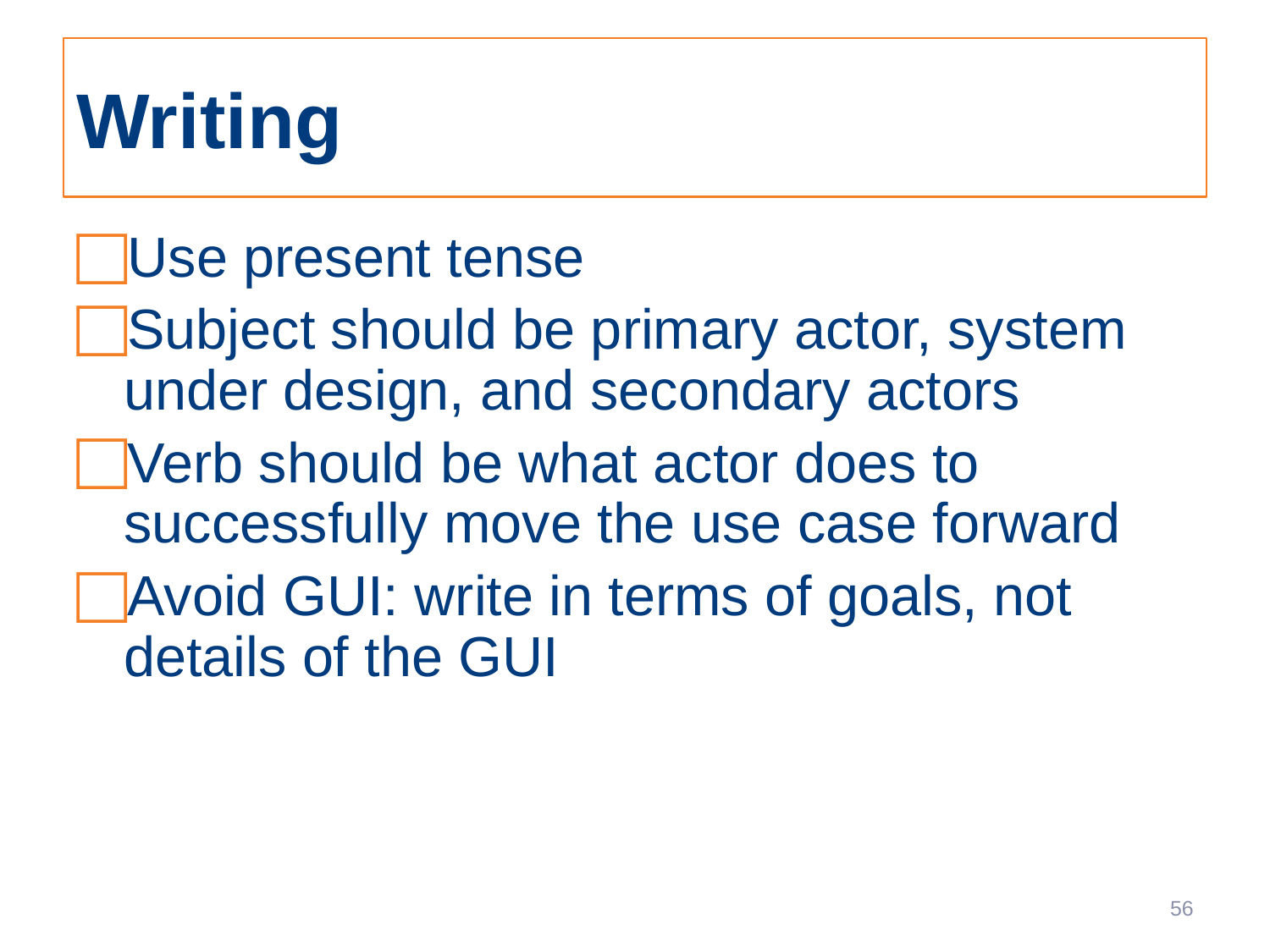

# Writing
Use present tense
Subject should be primary actor, system under design, and secondary actors
Verb should be what actor does to successfully move the use case forward
Avoid GUI: write in terms of goals, not details of the GUI
56